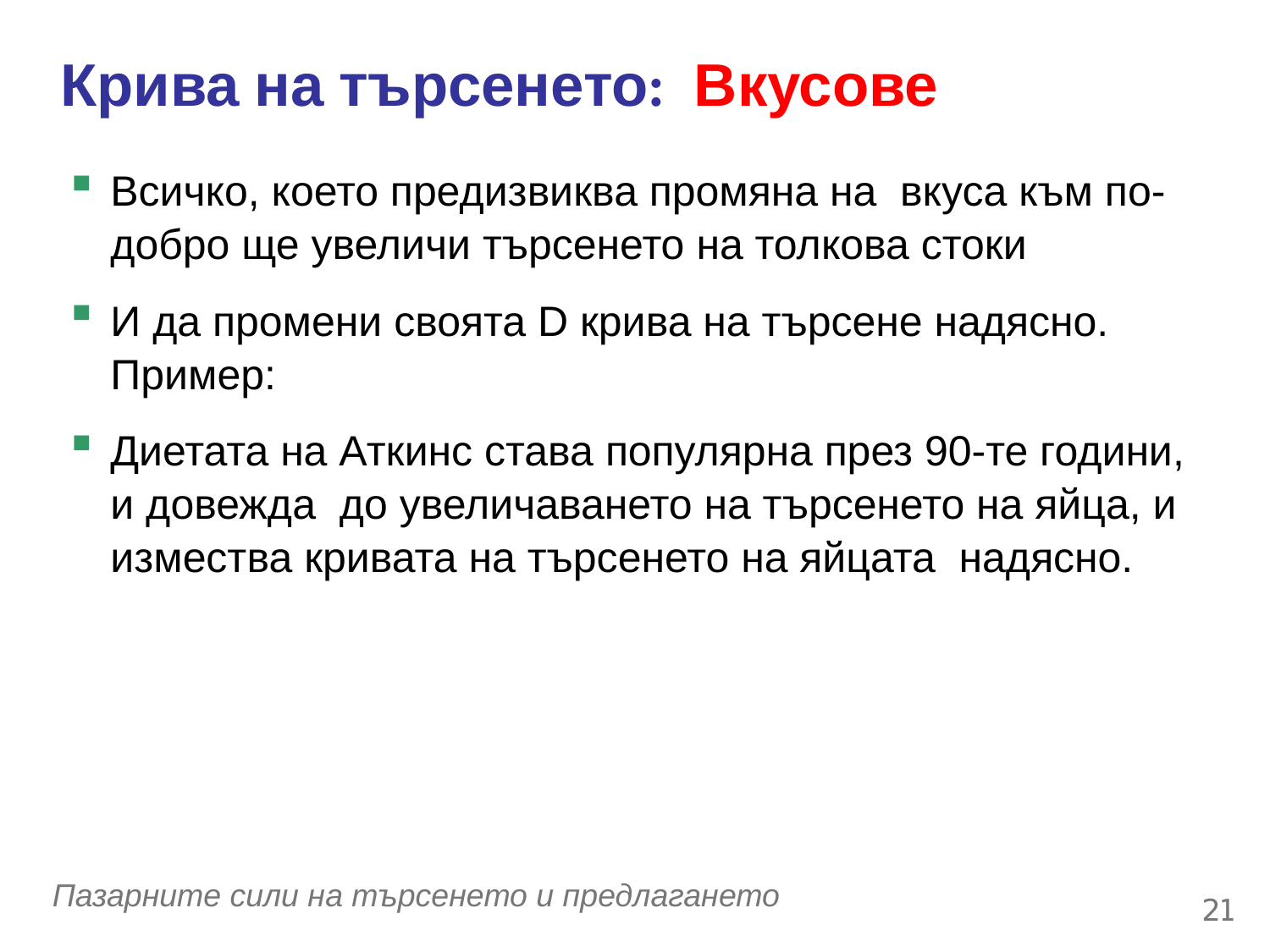

Крива на търсенето:  Вкусове
0
Всичко, което предизвиква промяна на  вкуса към по-добро ще увеличи търсенето на толкова стоки
И да промени своята D крива на търсене надясно.
Пример:
Диетата на Аткинс става популярна през 90-те години, и довежда  до увеличаването на търсенето на яйца, и измества кривата на търсенето на яйцата  надясно.

21
Пазарните сили на търсенето и предлагането